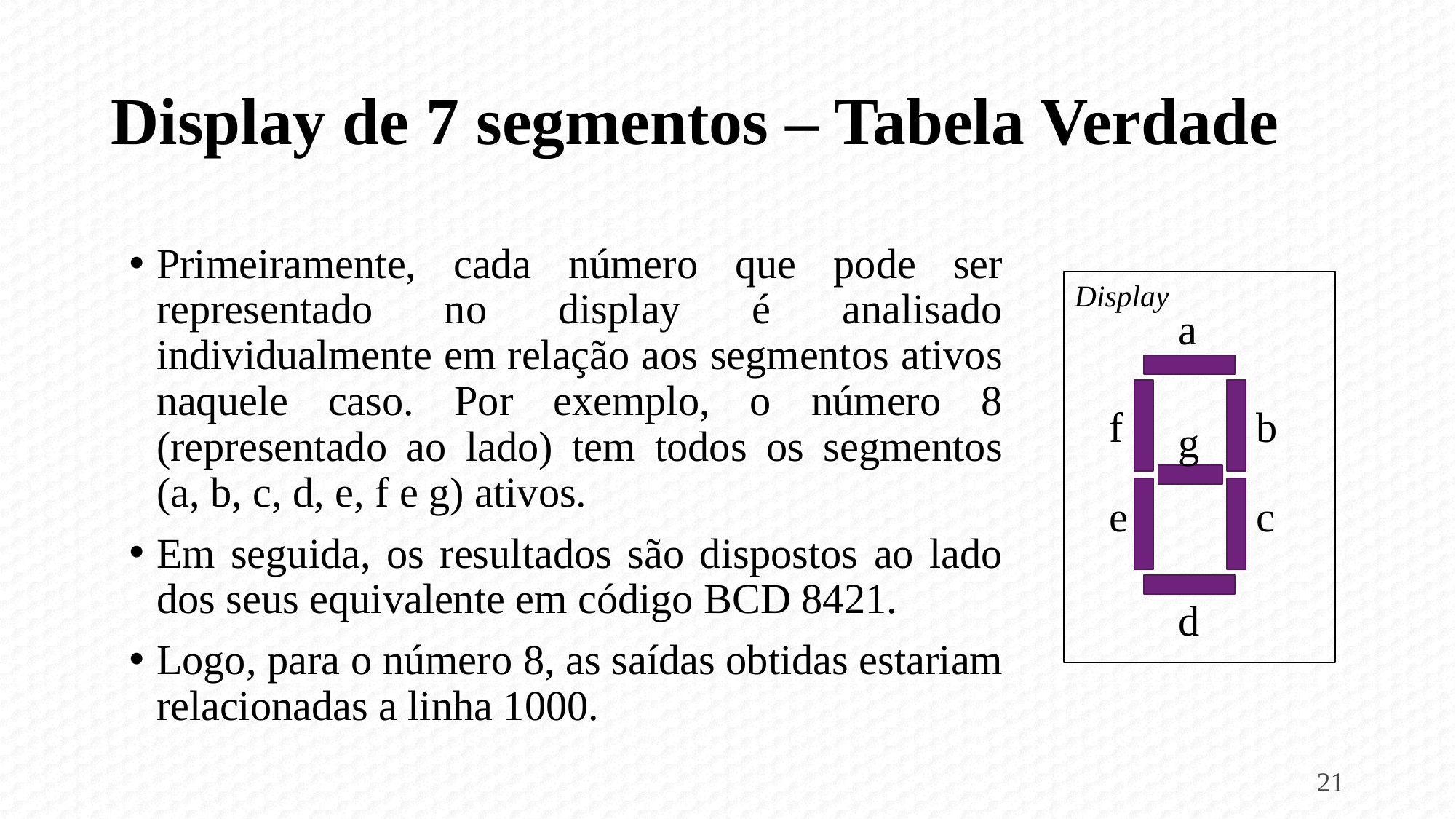

# Display de 7 segmentos – Tabela Verdade

Primeiramente, cada número que pode ser representado no display é analisado individualmente em relação aos segmentos ativos naquele caso. Por exemplo, o número 8 (representado ao lado) tem todos os segmentos (a, b, c, d, e, f e g) ativos.
Em seguida, os resultados são dispostos ao lado dos seus equivalente em código BCD 8421.
Logo, para o número 8, as saídas obtidas estariam relacionadas a linha 1000.

Display
a

f
b
g

e
c

d
21